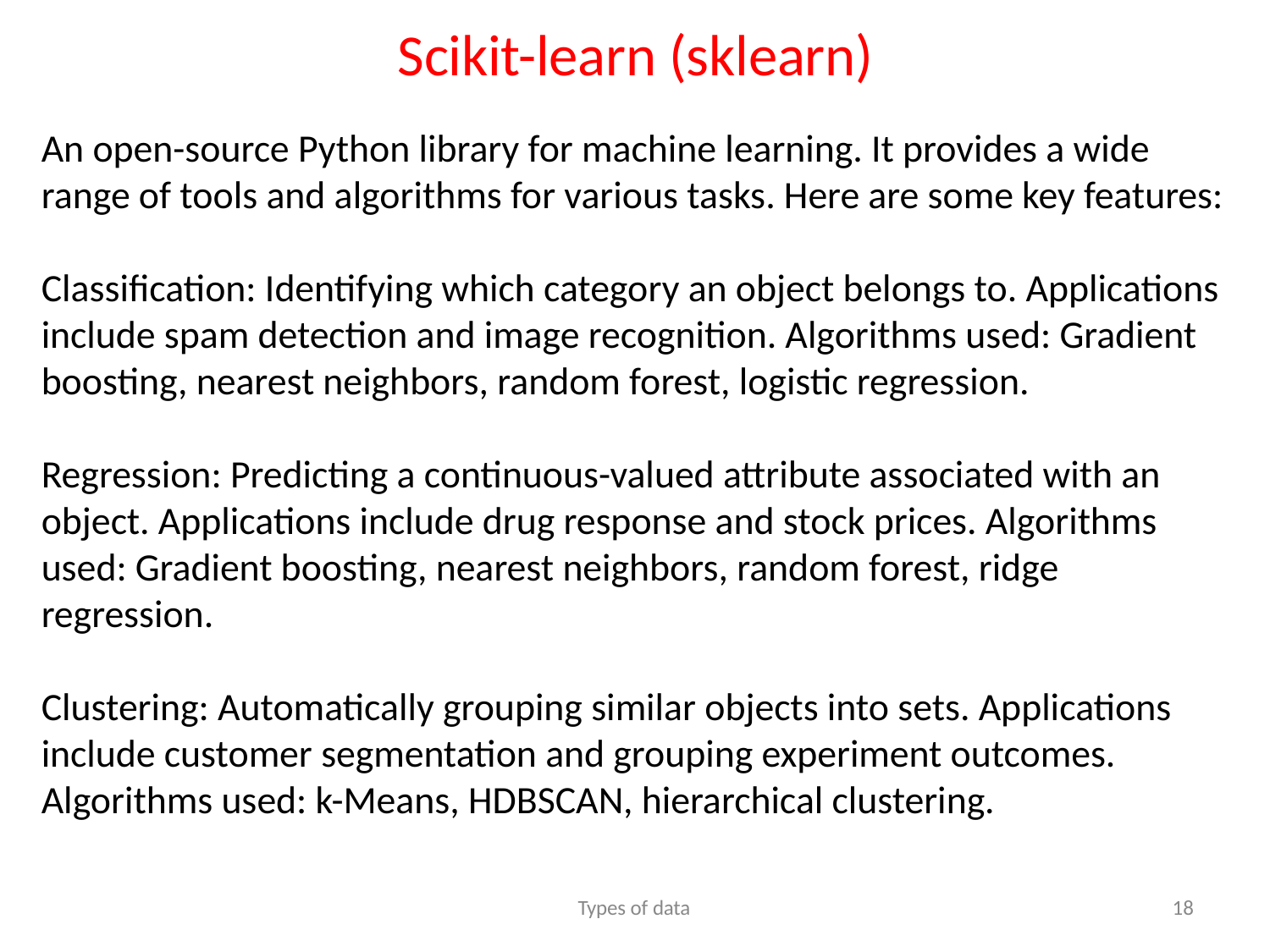

# Scikit-learn (sklearn)
An open-source Python library for machine learning. It provides a wide range of tools and algorithms for various tasks. Here are some key features:

Classification: Identifying which category an object belongs to. Applications include spam detection and image recognition. Algorithms used: Gradient boosting, nearest neighbors, random forest, logistic regression.

Regression: Predicting a continuous-valued attribute associated with an object. Applications include drug response and stock prices. Algorithms used: Gradient boosting, nearest neighbors, random forest, ridge regression.

Clustering: Automatically grouping similar objects into sets. Applications include customer segmentation and grouping experiment outcomes. Algorithms used: k-Means, HDBSCAN, hierarchical clustering.
Types of data
18